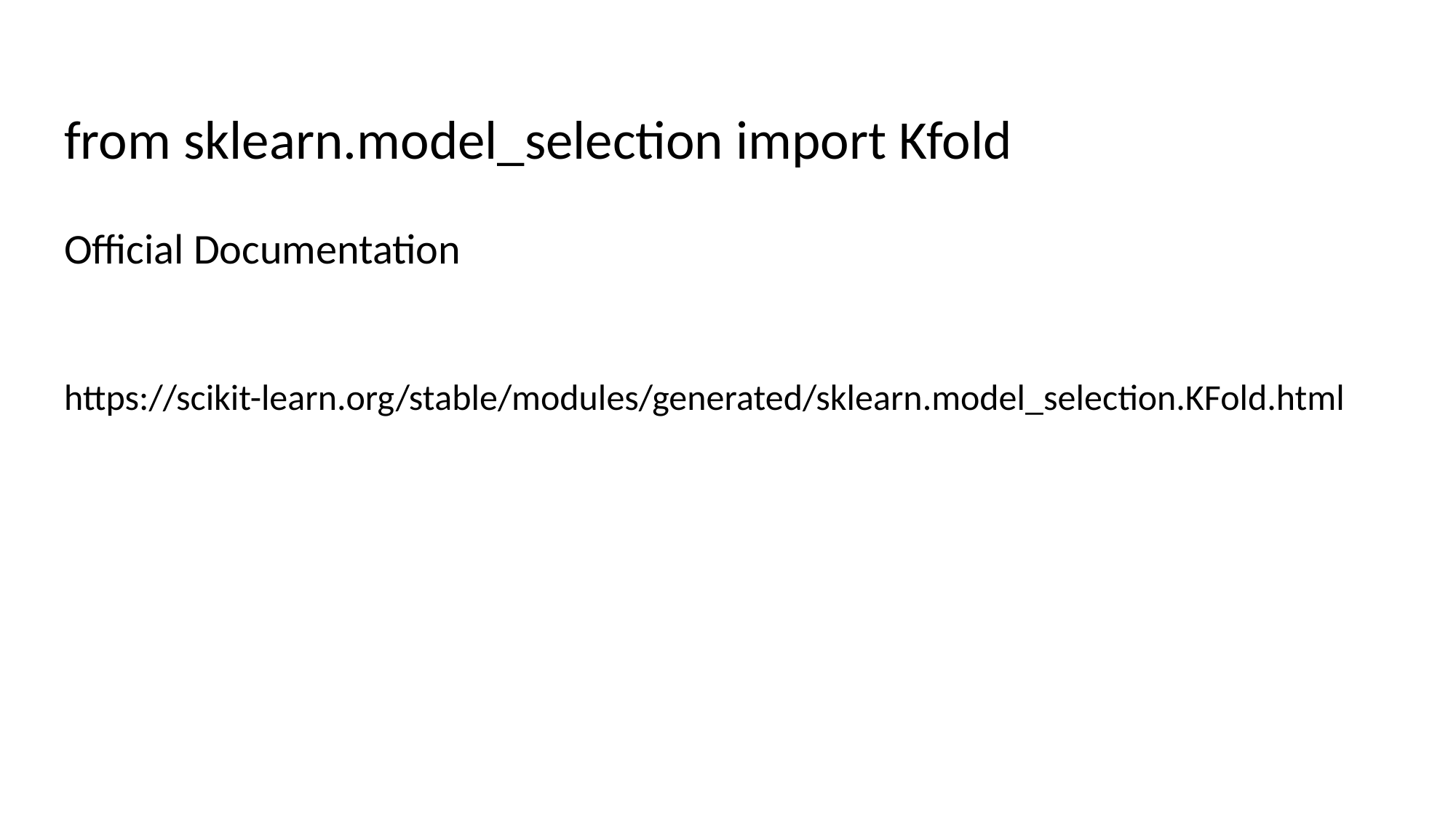

from sklearn.model_selection import Kfold

Official Documentation

https://scikit-learn.org/stable/modules/generated/sklearn.model_selection.KFold.html